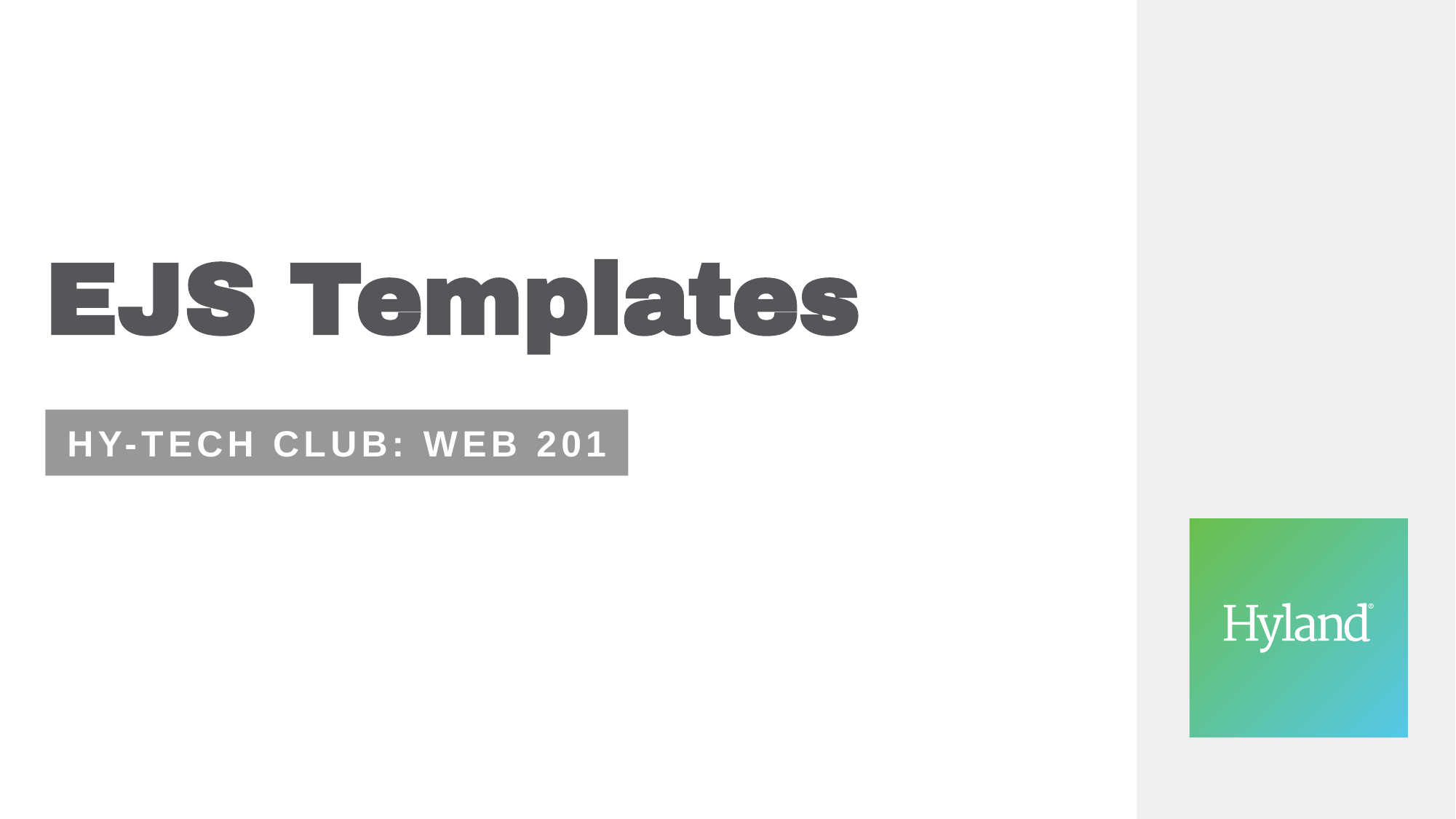

# EJS Templates
Hy-Tech Club: Web 201